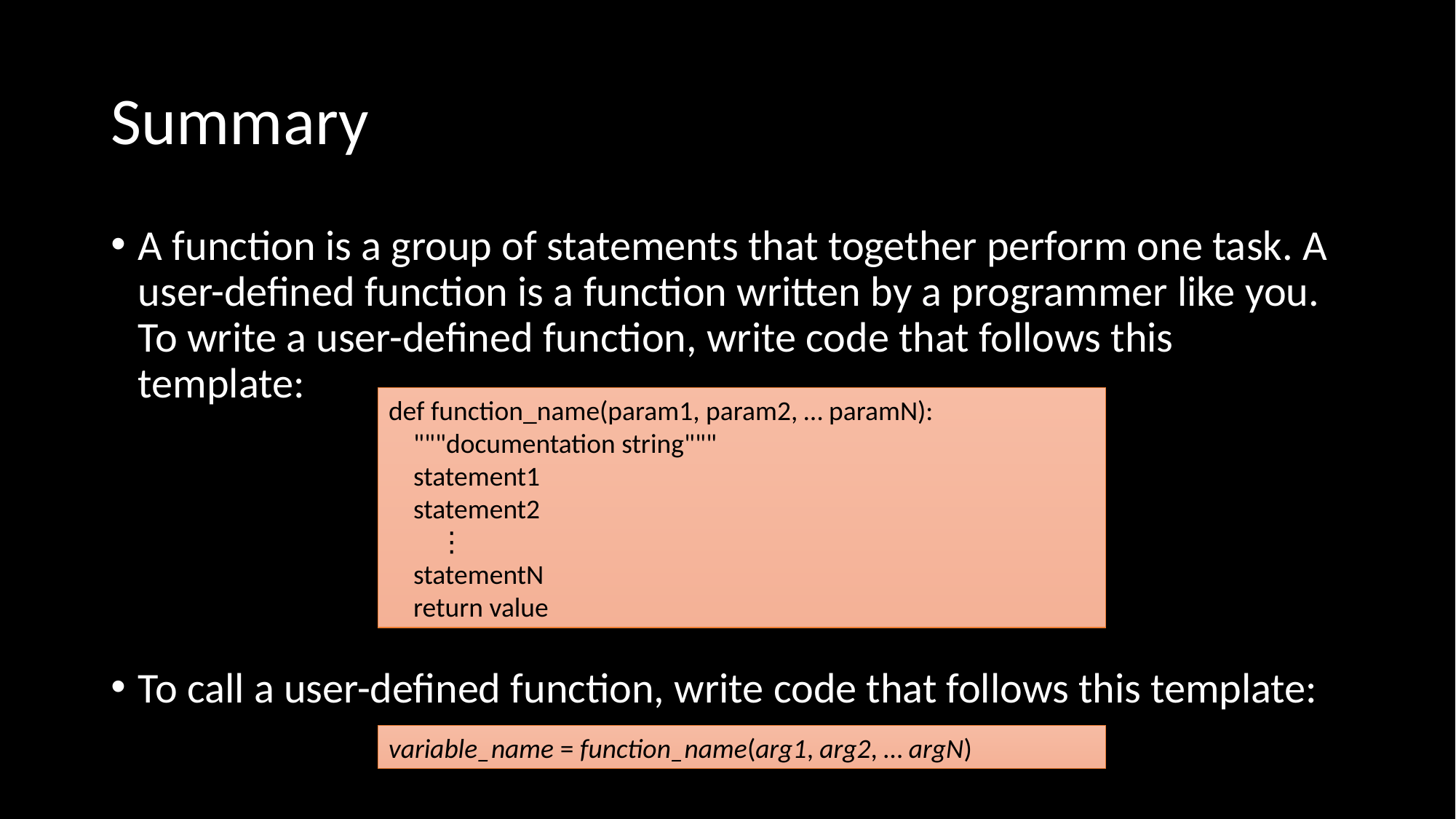

# Summary
A function is a group of statements that together perform one task. A user-defined function is a function written by a programmer like you. To write a user-defined function, write code that follows this template:

To call a user-defined function, write code that follows this template:

def function_name(param1, param2, … paramN):
    """documentation string"""
    statement1
    statement2
        ⋮
    statementN
    return value
variable_name = function_name(arg1, arg2, … argN)